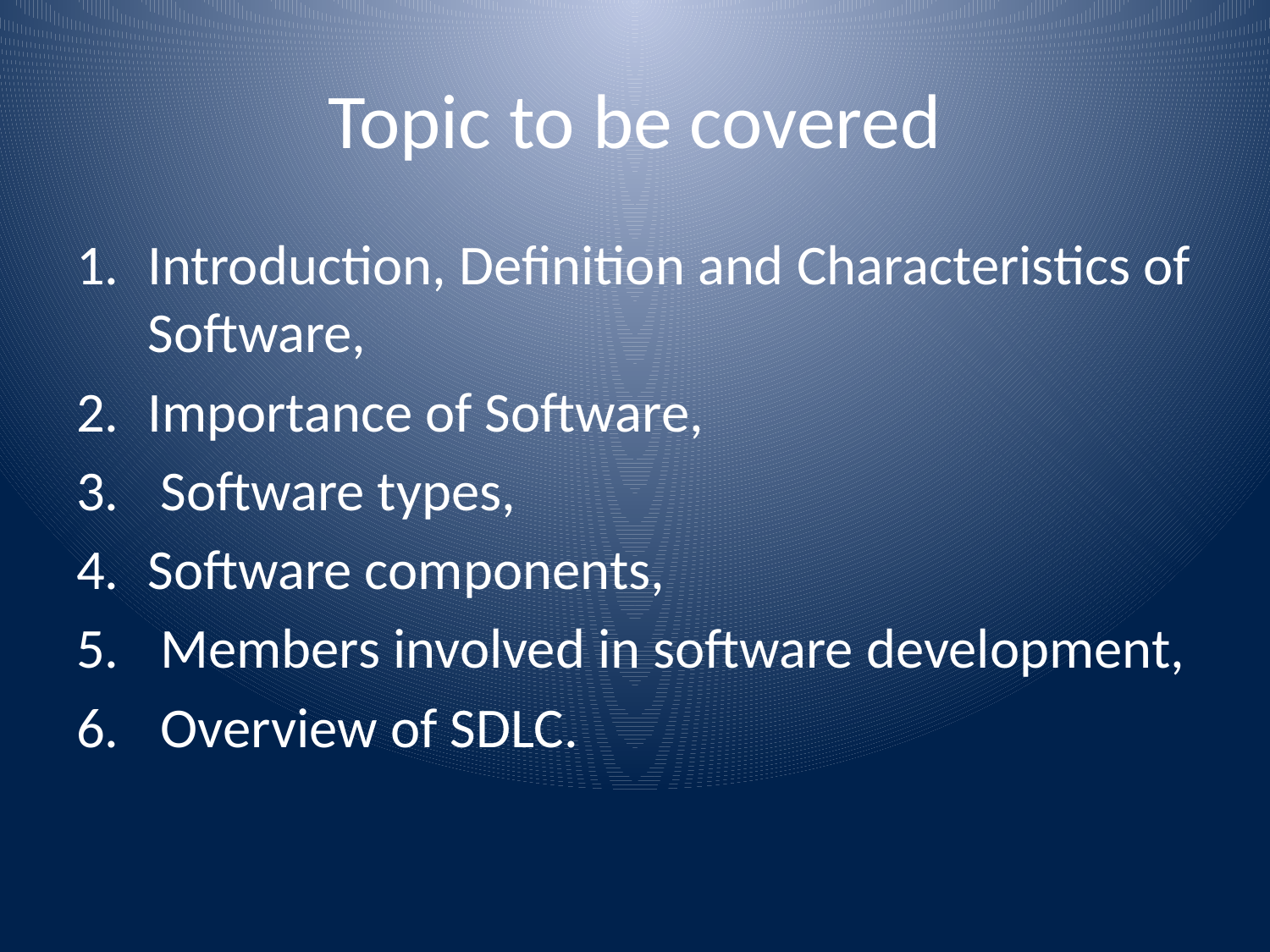

# Topic to be covered
Introduction, Definition and Characteristics of Software,
Importance of Software,
 Software types,
Software components,
 Members involved in software development,
 Overview of SDLC.